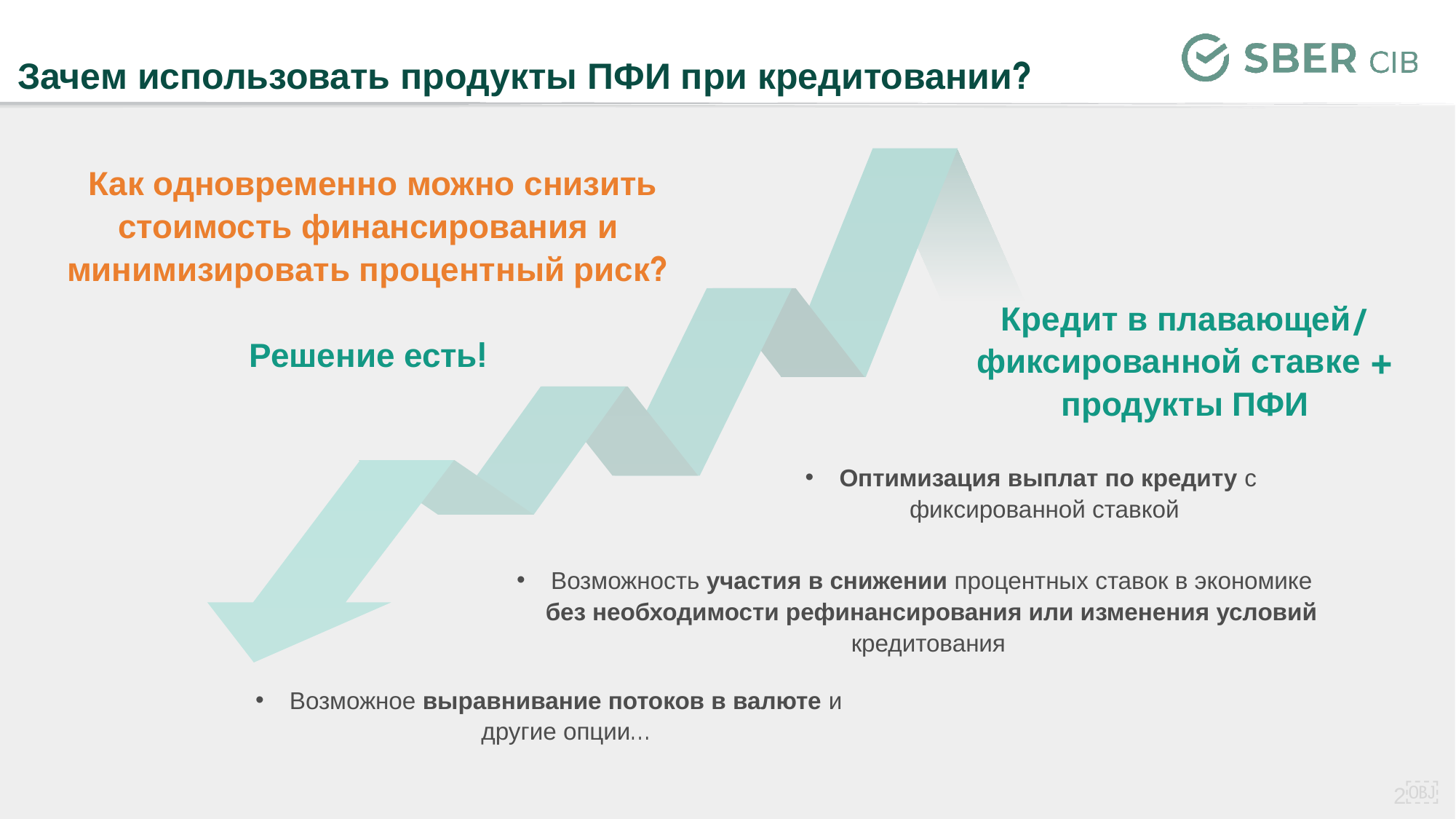

# Зачем использовать продукты ПФИ при кредитовании?

 Как одновременно можно снизить стоимость финансирования и минимизировать процентный риск?

Решение есть!

Кредит в плавающей/ фиксированной ставке + продукты ПФИ
Оптимизация выплат по кредиту с фиксированной ставкой
Возможность участия в снижении процентных ставок в экономике без необходимости рефинансирования или изменения условий кредитования
Возможное выравнивание потоков в валюте и другие опции…